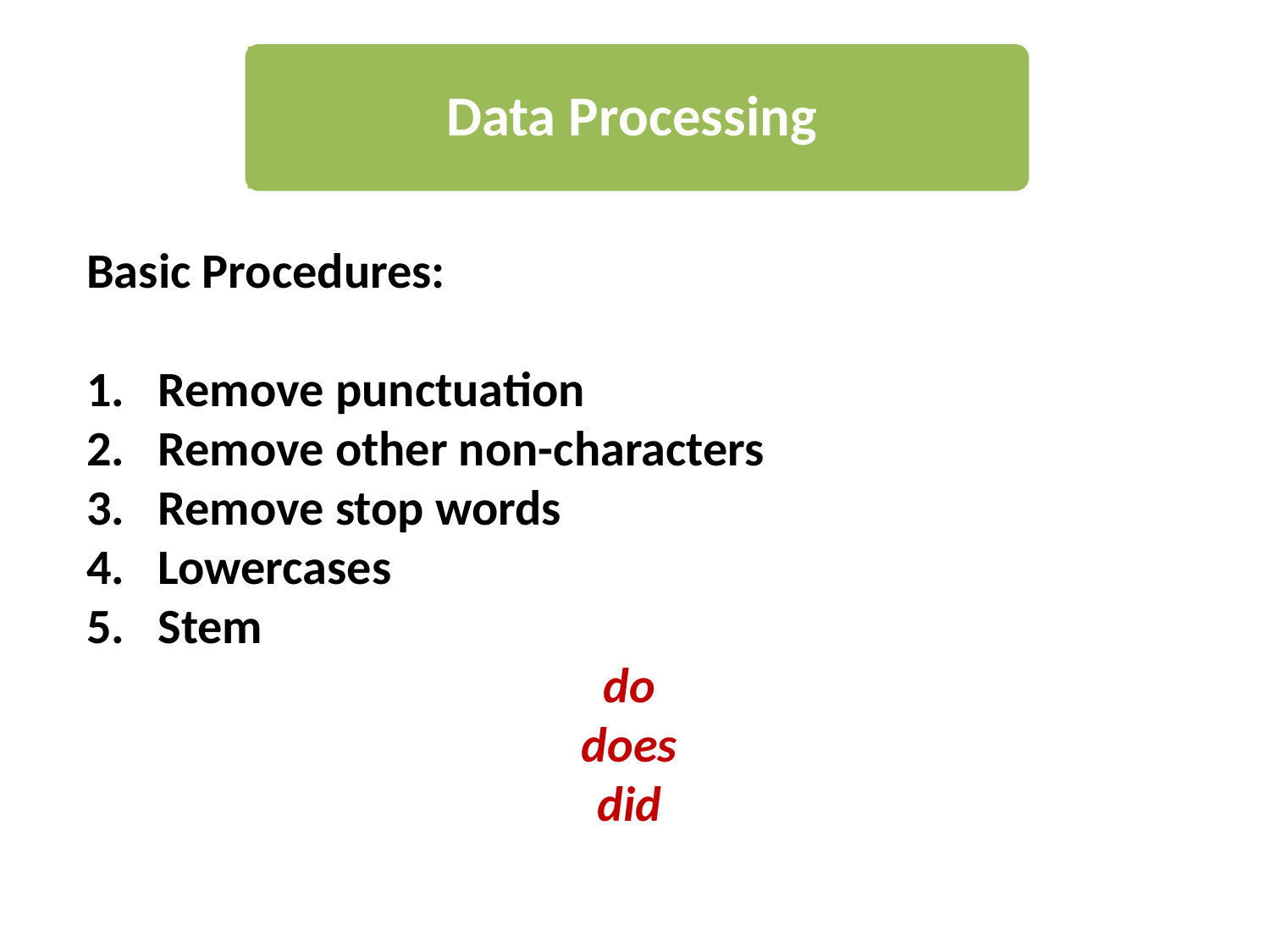

Data Processing
Basic Procedures:

Remove punctuation
Remove other non-characters
Remove stop words
Lowercases
Stem
do
does
did